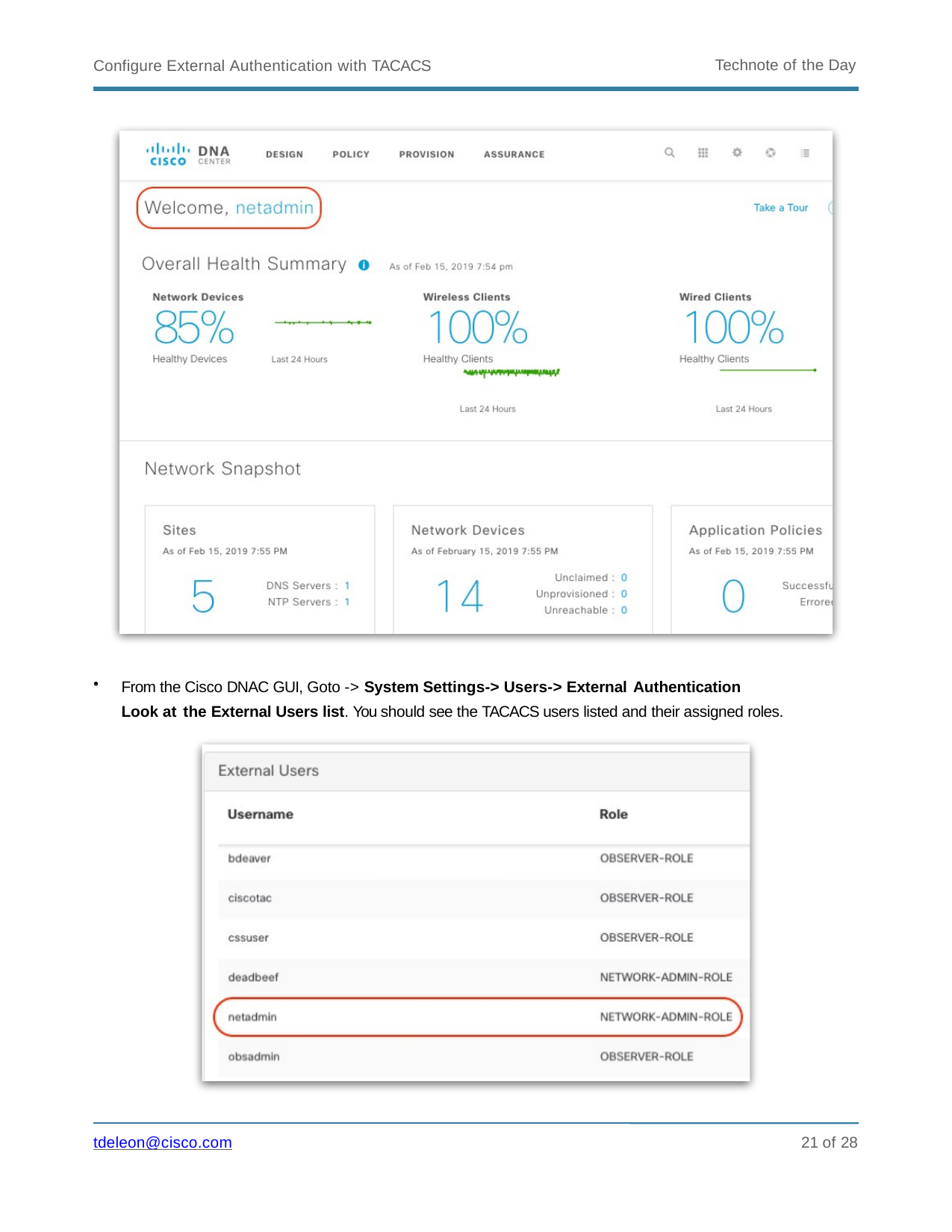

Technote of the Day
Configure External Authentication with TACACS

From the Cisco DNAC GUI, Goto -> System Settings-> Users-> External Authentication
Look at the External Users list. You should see the TACACS users listed and their assigned roles.

21 of 28
tdeleon@cisco.com